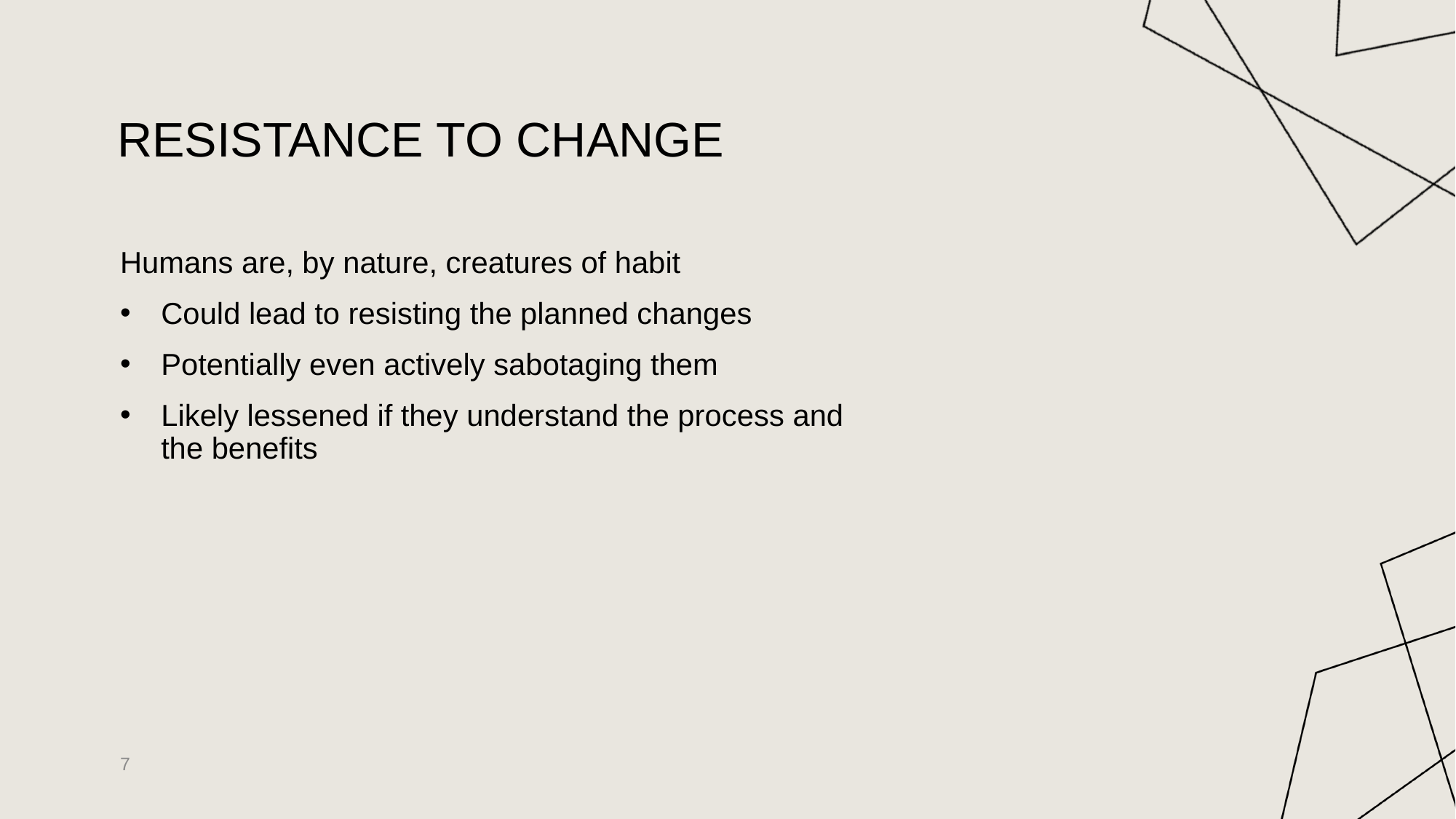

# Resistance to Change
Humans are, by nature, creatures of habit
Could lead to resisting the planned changes
Potentially even actively sabotaging them
Likely lessened if they understand the process and the benefits
7